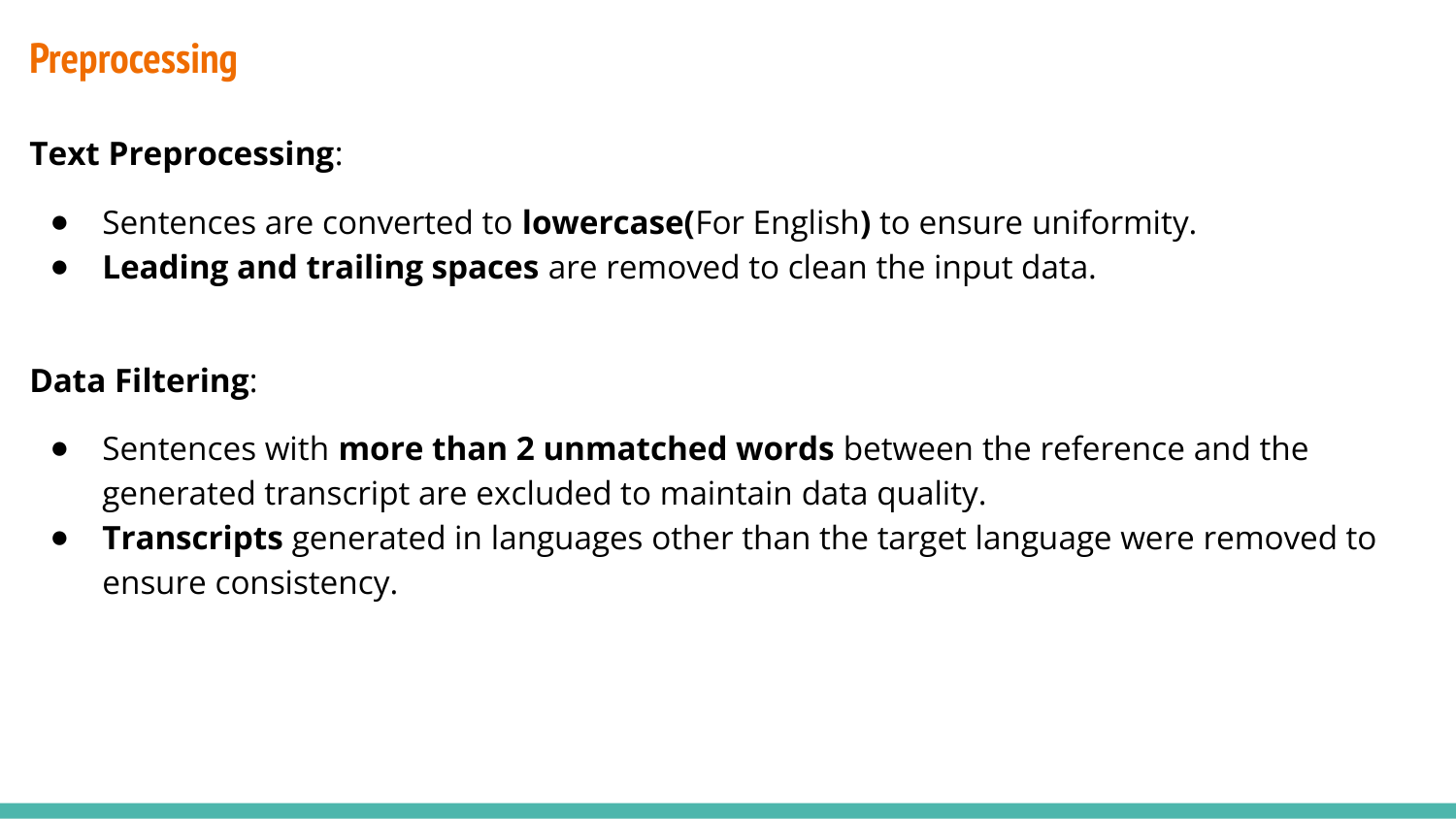

# Preprocessing
Text Preprocessing:
Sentences are converted to lowercase(For English) to ensure uniformity.
Leading and trailing spaces are removed to clean the input data.

Data Filtering:
Sentences with more than 2 unmatched words between the reference and the generated transcript are excluded to maintain data quality.
Transcripts generated in languages other than the target language were removed to ensure consistency.